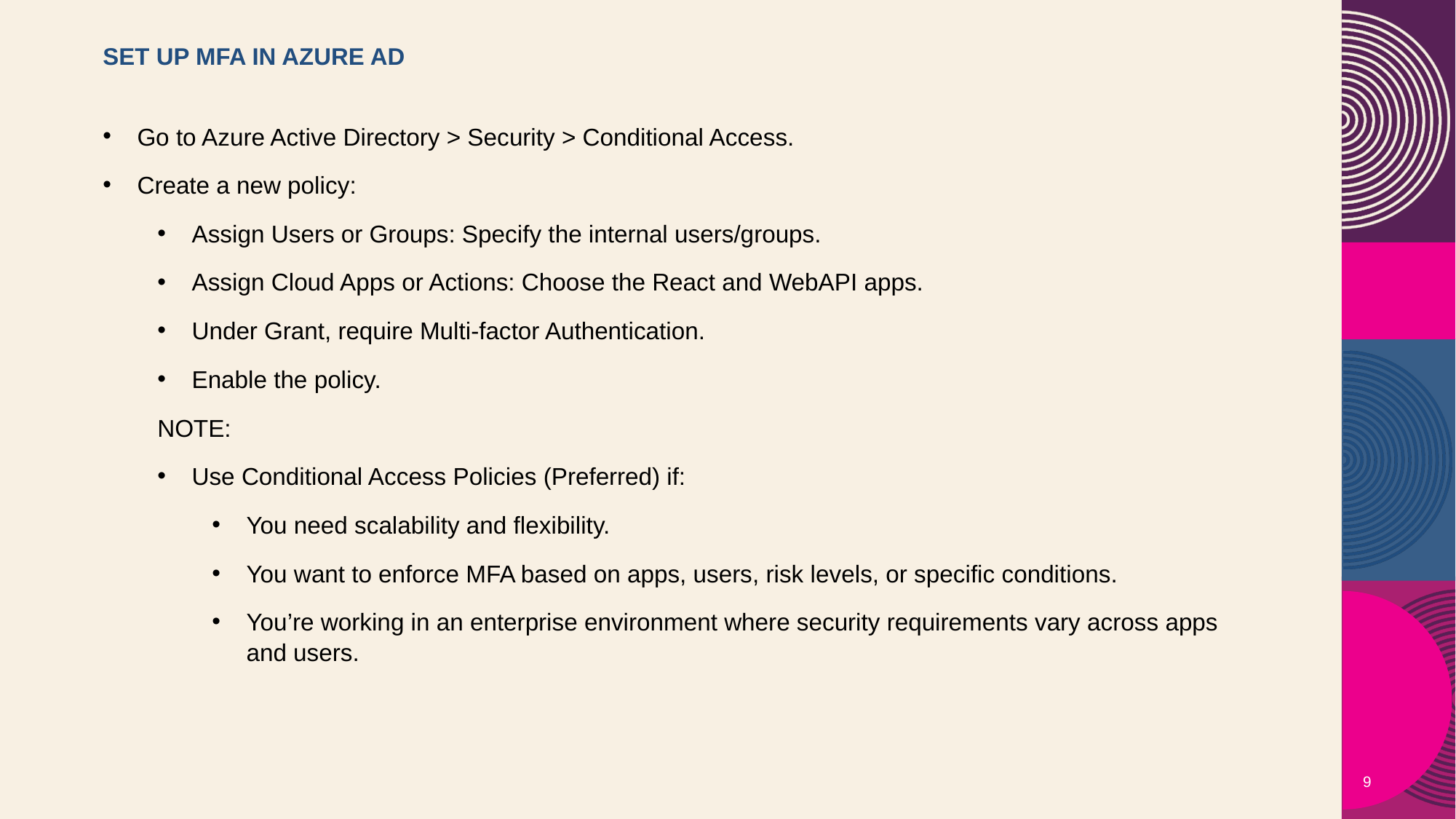

# Set Up MFA in Azure AD
Go to Azure Active Directory > Security > Conditional Access.
Create a new policy:
Assign Users or Groups: Specify the internal users/groups.
Assign Cloud Apps or Actions: Choose the React and WebAPI apps.
Under Grant, require Multi-factor Authentication.
Enable the policy.
NOTE:
Use Conditional Access Policies (Preferred) if:
You need scalability and flexibility.
You want to enforce MFA based on apps, users, risk levels, or specific conditions.
You’re working in an enterprise environment where security requirements vary across apps and users.
9